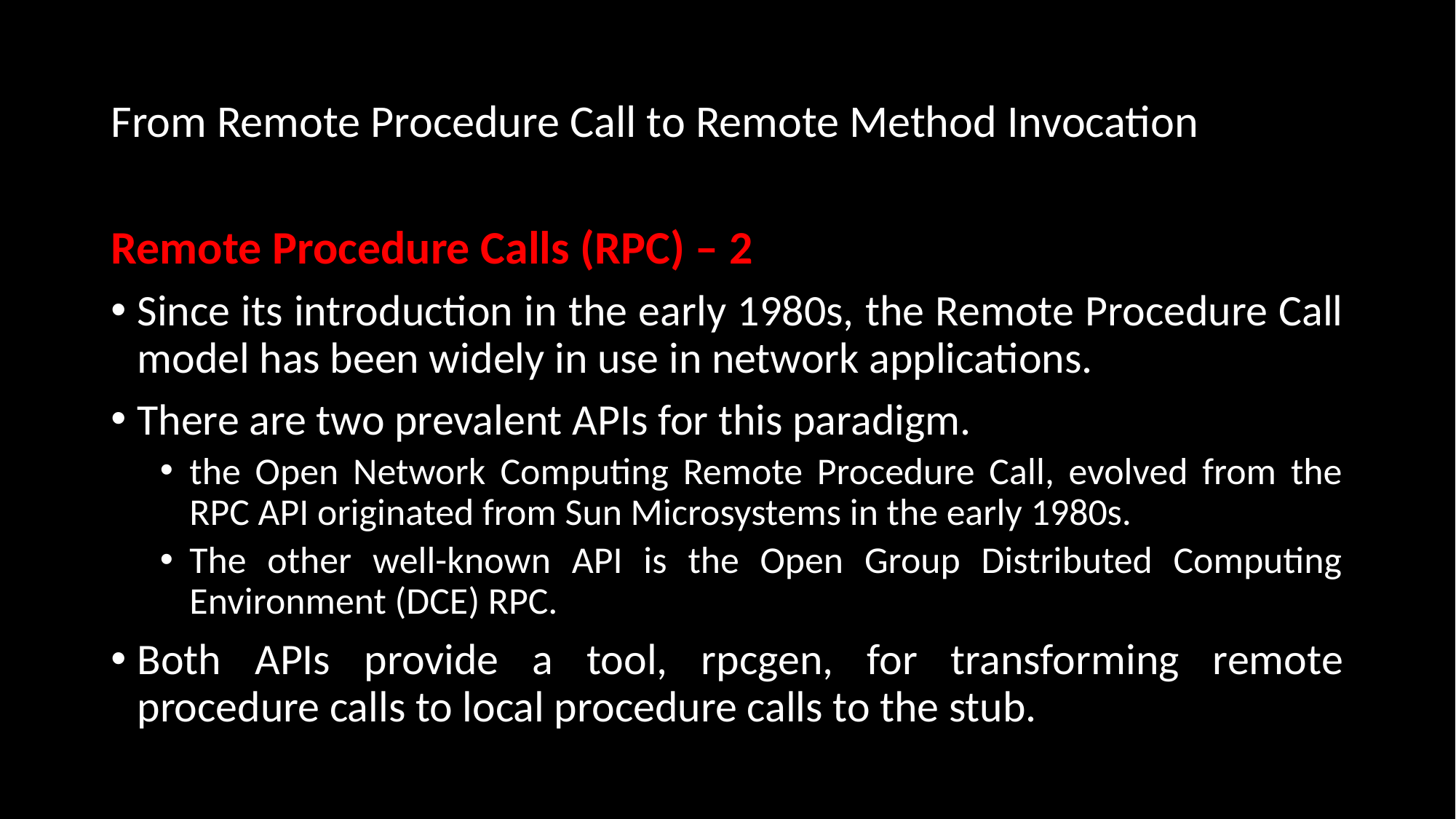

# From Remote Procedure Call to Remote Method Invocation
Remote Procedure Calls (RPC) – 2
Since its introduction in the early 1980s, the Remote Procedure Call model has been widely in use in network applications.
There are two prevalent APIs for this paradigm.
the Open Network Computing Remote Procedure Call, evolved from the RPC API originated from Sun Microsystems in the early 1980s.
The other well-known API is the Open Group Distributed Computing Environment (DCE) RPC.
Both APIs provide a tool, rpcgen, for transforming remote procedure calls to local procedure calls to the stub.